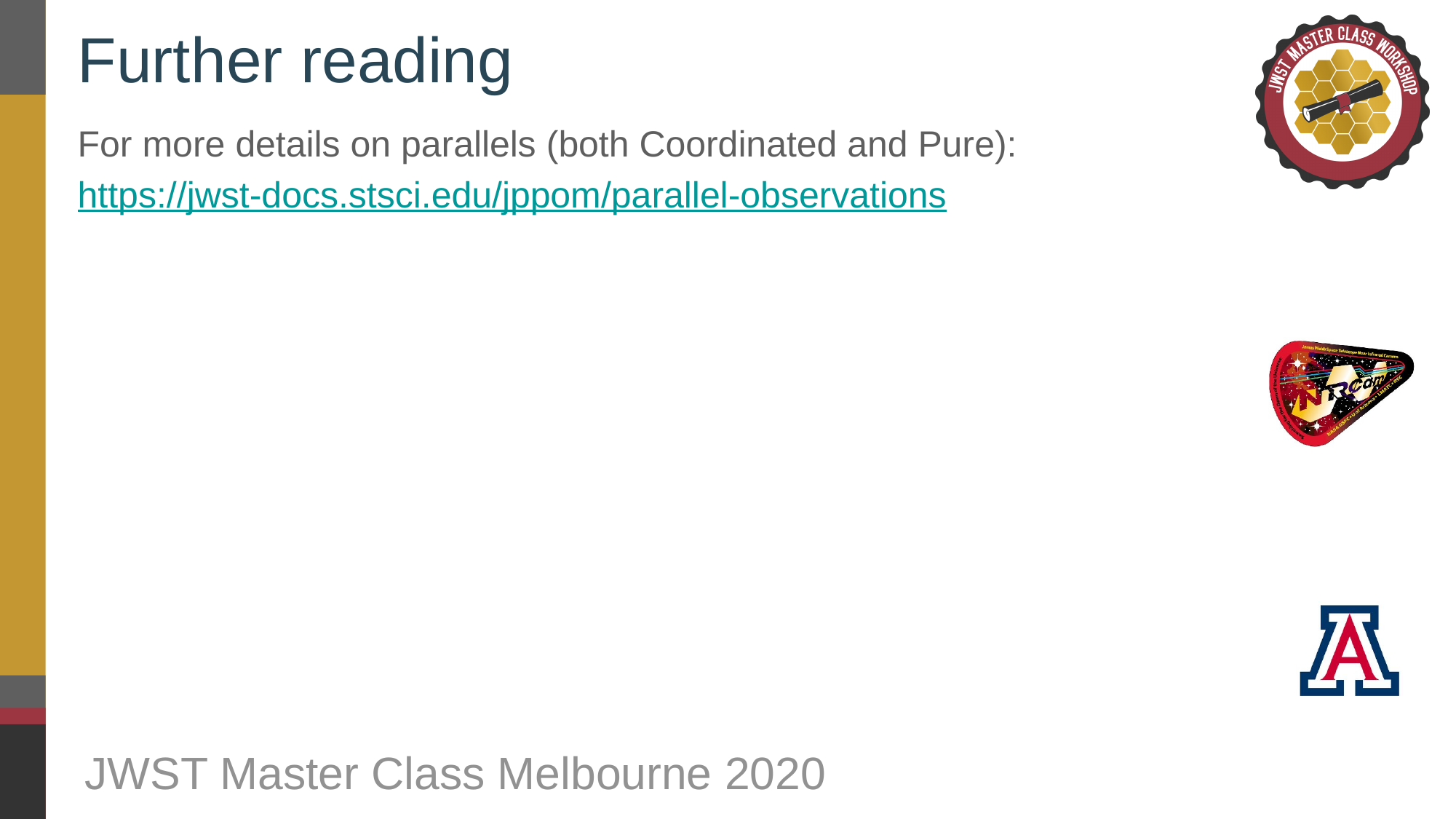

# Further reading
For more details on parallels (both Coordinated and Pure):
https://jwst-docs.stsci.edu/jppom/parallel-observations